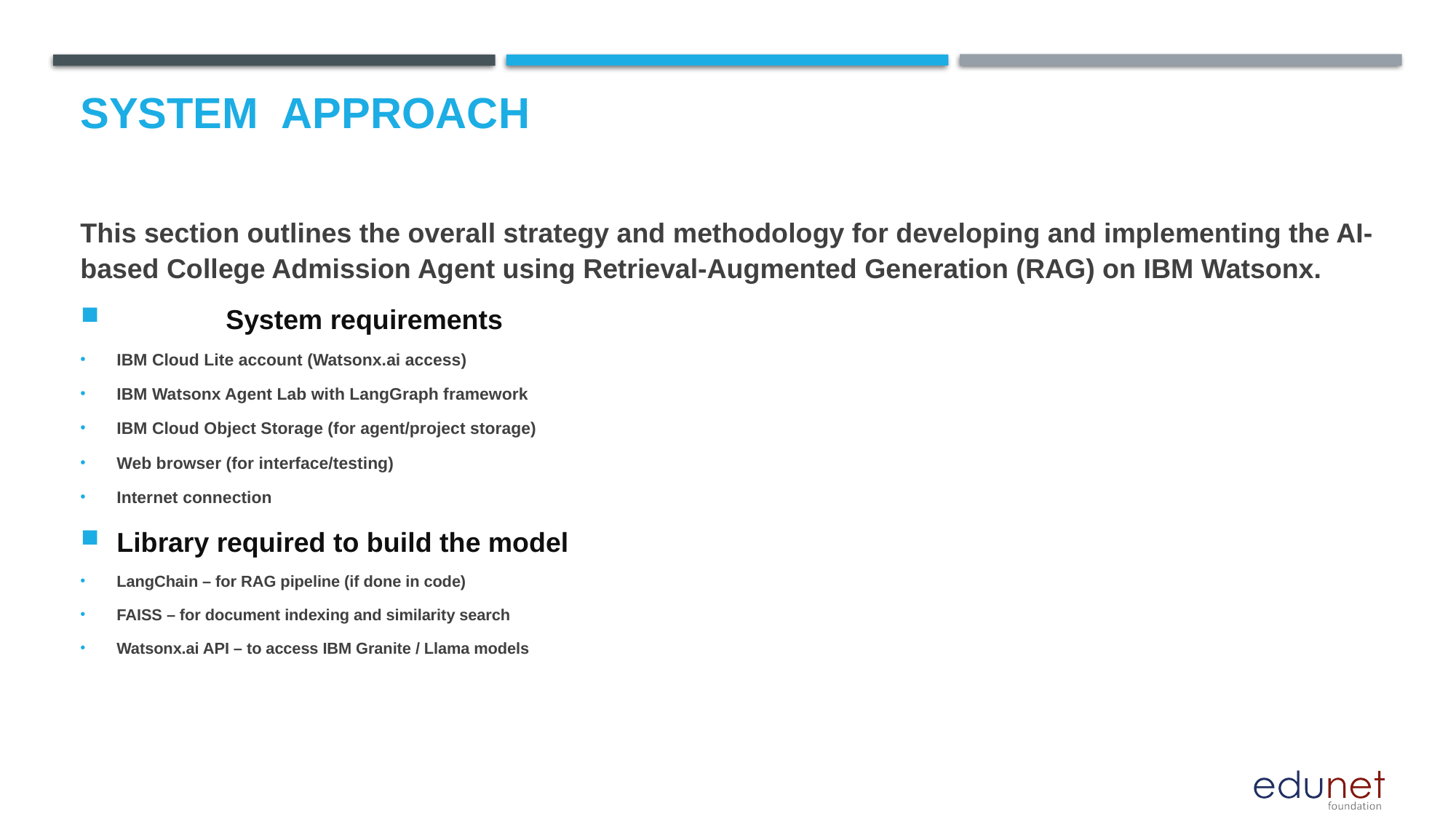

# System  Approach
This section outlines the overall strategy and methodology for developing and implementing the AI-based College Admission Agent using Retrieval-Augmented Generation (RAG) on IBM Watsonx.
	System requirements
IBM Cloud Lite account (Watsonx.ai access)
IBM Watsonx Agent Lab with LangGraph framework
IBM Cloud Object Storage (for agent/project storage)
Web browser (for interface/testing)
Internet connection
Library required to build the model
LangChain – for RAG pipeline (if done in code)
FAISS – for document indexing and similarity search
Watsonx.ai API – to access IBM Granite / Llama models